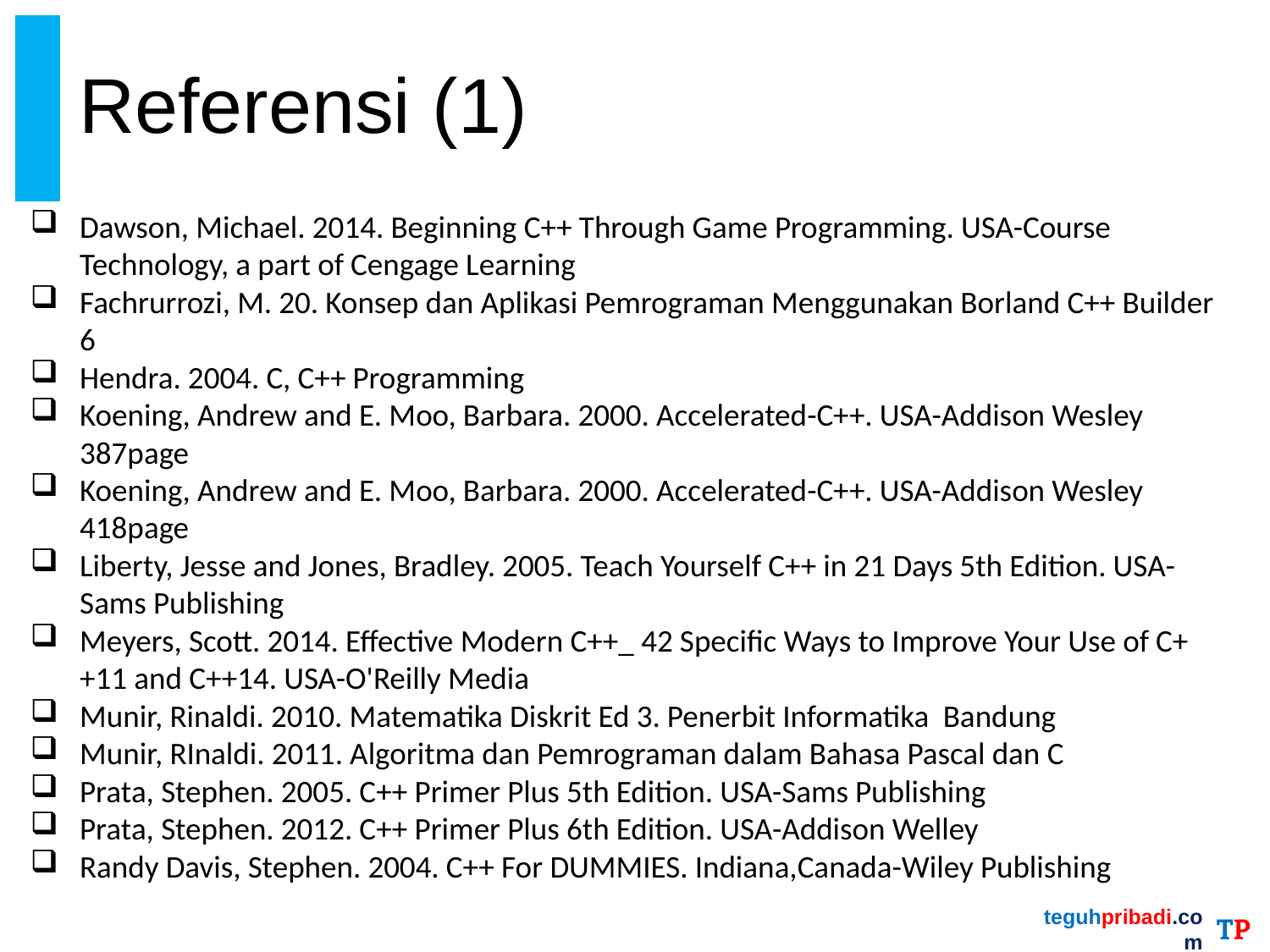

# Referensi (1)
Dawson, Michael. 2014. Beginning C++ Through Game Programming. USA-Course Technology, a part of Cengage Learning
Fachrurrozi, M. 20. Konsep dan Aplikasi Pemrograman Menggunakan Borland C++ Builder 6
Hendra. 2004. C, C++ Programming
Koening, Andrew and E. Moo, Barbara. 2000. Accelerated-C++. USA-Addison Wesley 387page
Koening, Andrew and E. Moo, Barbara. 2000. Accelerated-C++. USA-Addison Wesley 418page
Liberty, Jesse and Jones, Bradley. 2005. Teach Yourself C++ in 21 Days 5th Edition. USA-Sams Publishing
Meyers, Scott. 2014. Effective Modern C++_ 42 Specific Ways to Improve Your Use of C++11 and C++14. USA-O'Reilly Media
Munir, Rinaldi. 2010. Matematika Diskrit Ed 3. Penerbit Informatika  Bandung
Munir, RInaldi. 2011. Algoritma dan Pemrograman dalam Bahasa Pascal dan C
Prata, Stephen. 2005. C++ Primer Plus 5th Edition. USA-Sams Publishing
Prata, Stephen. 2012. C++ Primer Plus 6th Edition. USA-Addison Welley
Randy Davis, Stephen. 2004. C++ For DUMMIES. Indiana,Canada-Wiley Publishing